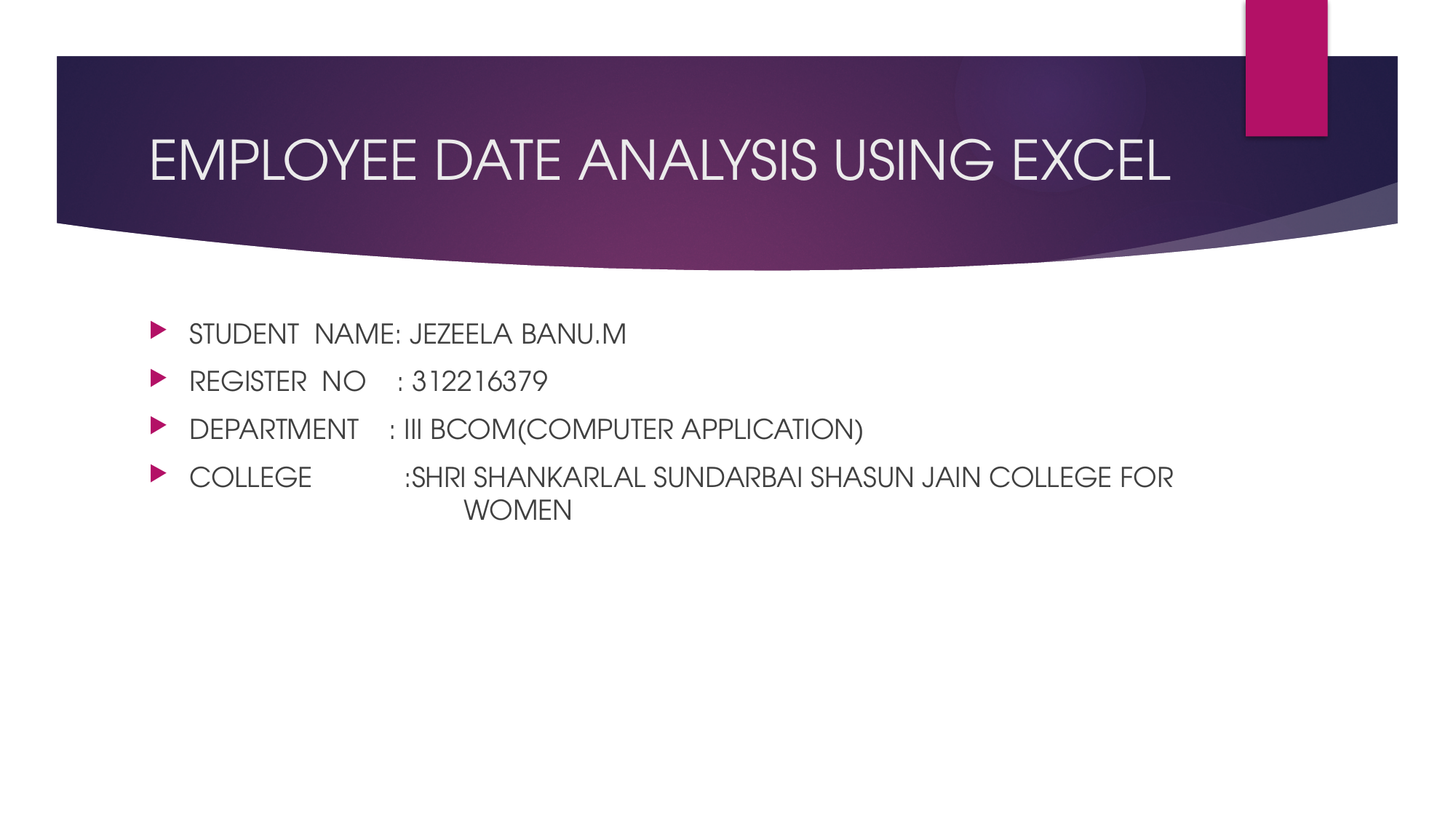

# EMPLOYEE DATE ANALYSIS USING EXCEL
STUDENT  NAME: JEZEELA BANU.M
REGISTER  NO    : 312216379
DEPARTMENT    : III BCOM(COMPUTER APPLICATION)
COLLEGE            :SHRI SHANKARLAL SUNDARBAI SHASUN JAIN COLLEGE FOR                                     WOMEN